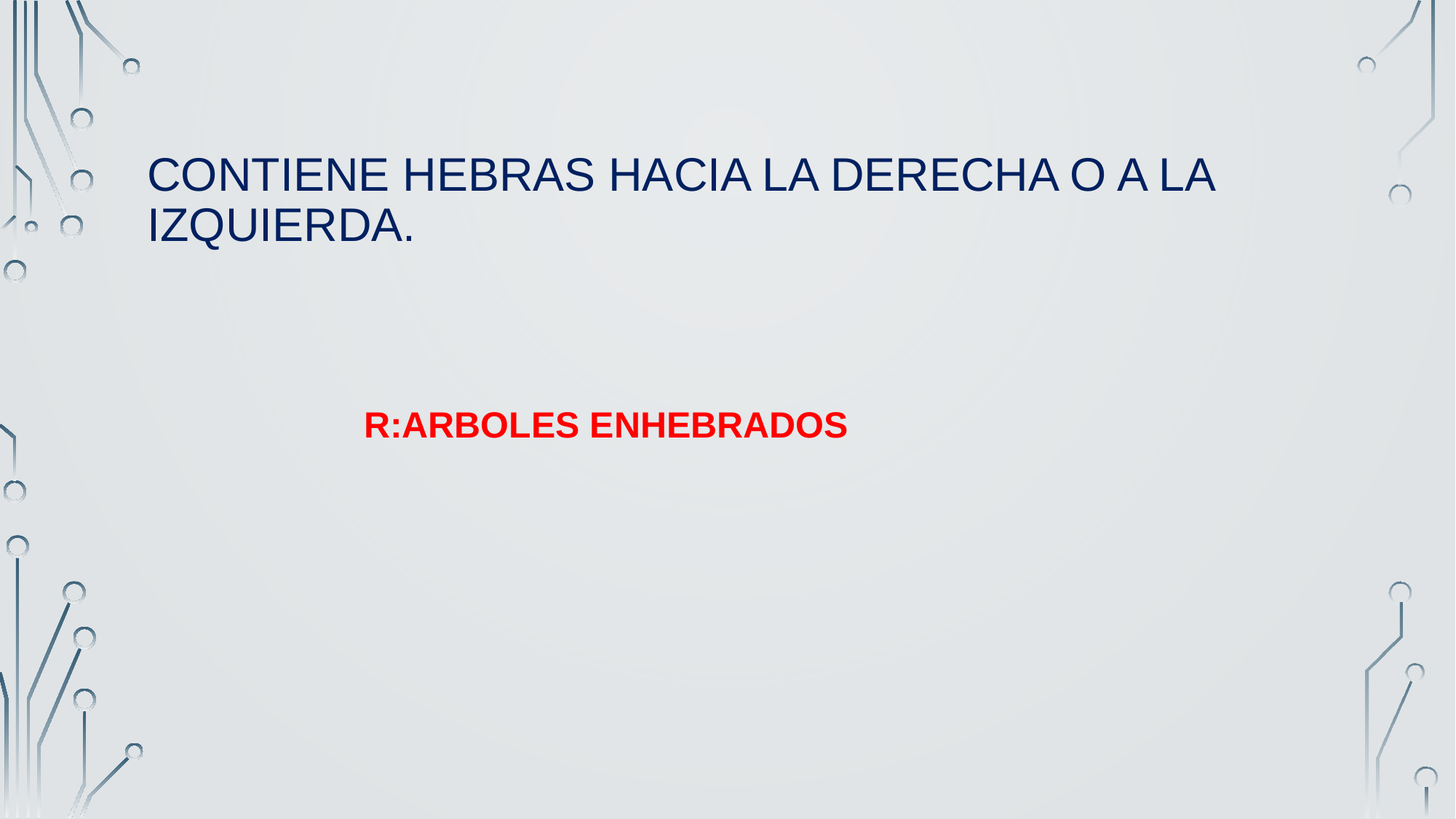

# Contiene hebras hacia la derecha o a la izquierda.
R:ARBOLES ENHEBRADOS